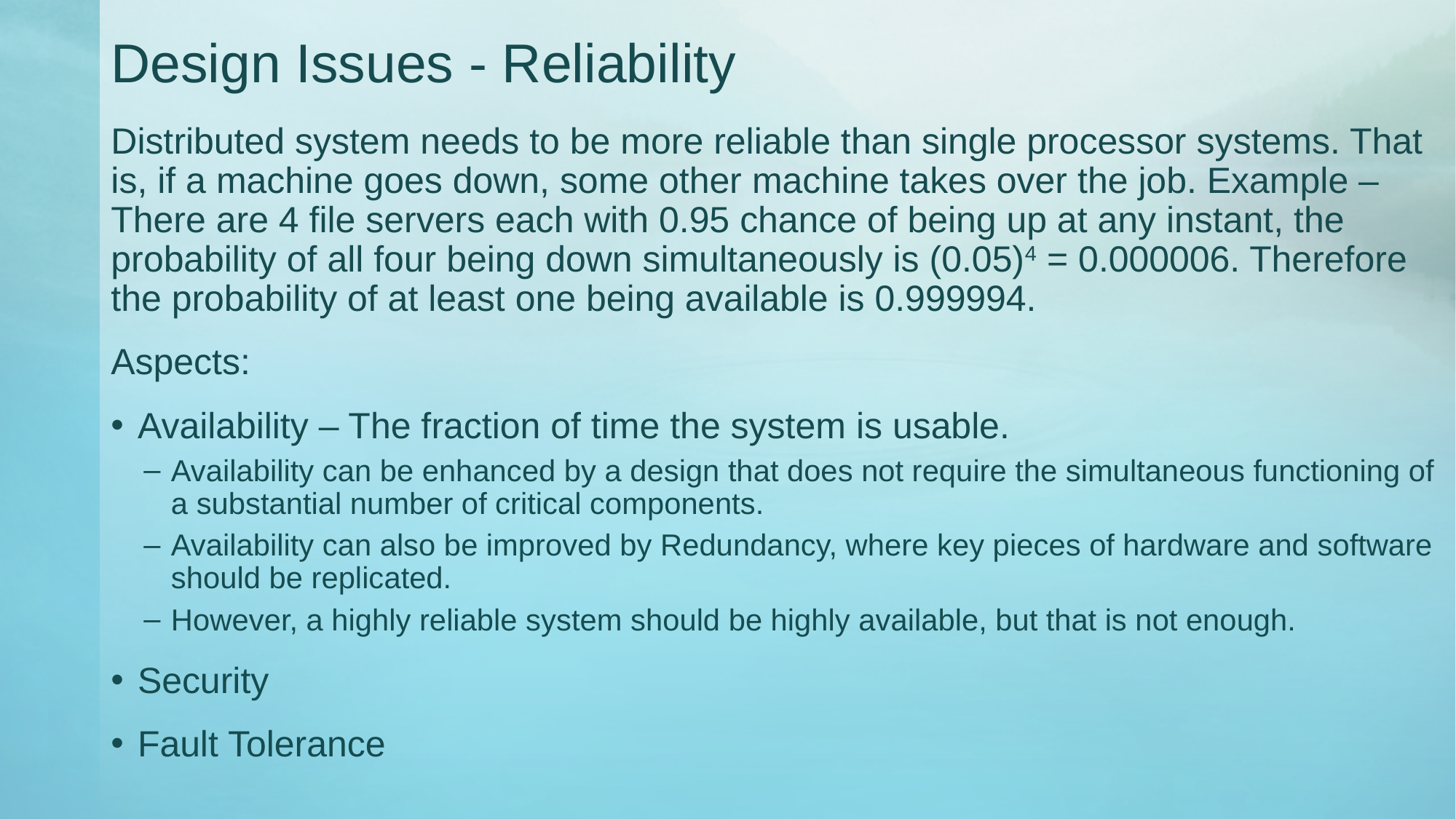

# Design Issues - Reliability
Distributed system needs to be more reliable than single processor systems. That is, if a machine goes down, some other machine takes over the job. Example – There are 4 file servers each with 0.95 chance of being up at any instant, the probability of all four being down simultaneously is (0.05)4 = 0.000006. Therefore the probability of at least one being available is 0.999994.
Aspects:
Availability – The fraction of time the system is usable.
Availability can be enhanced by a design that does not require the simultaneous functioning of a substantial number of critical components.
Availability can also be improved by Redundancy, where key pieces of hardware and software should be replicated.
However, a highly reliable system should be highly available, but that is not enough.
Security
Fault Tolerance